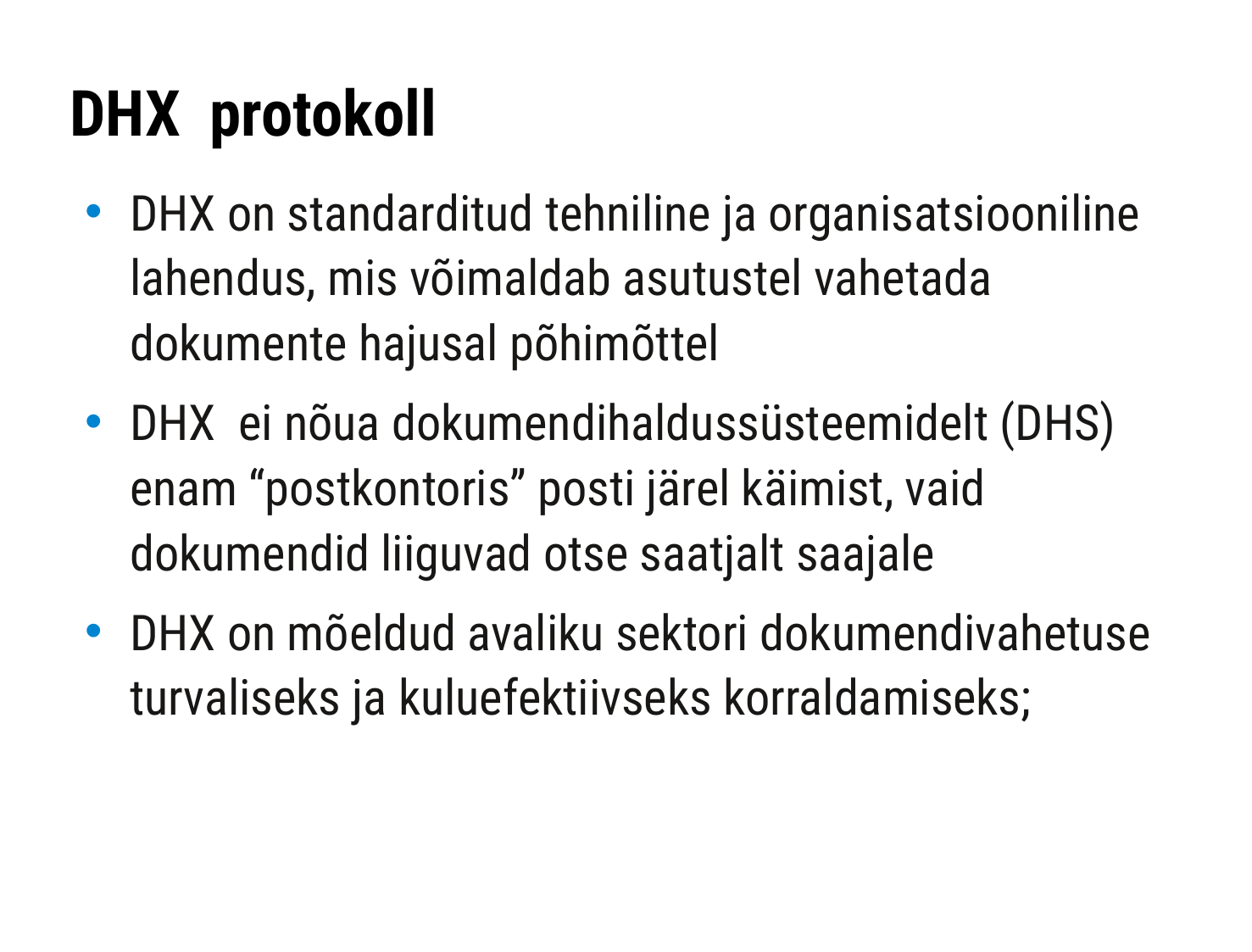

# DHX  protokoll
DHX on standarditud tehniline ja organisatsiooniline lahendus, mis võimaldab asutustel vahetada dokumente hajusal põhimõttel
DHX  ei nõua dokumendihaldussüsteemidelt (DHS) enam “postkontoris” posti järel käimist, vaid dokumendid liiguvad otse saatjalt saajale
DHX on mõeldud avaliku sektori dokumendivahetuse turvaliseks ja kuluefektiivseks korraldamiseks;